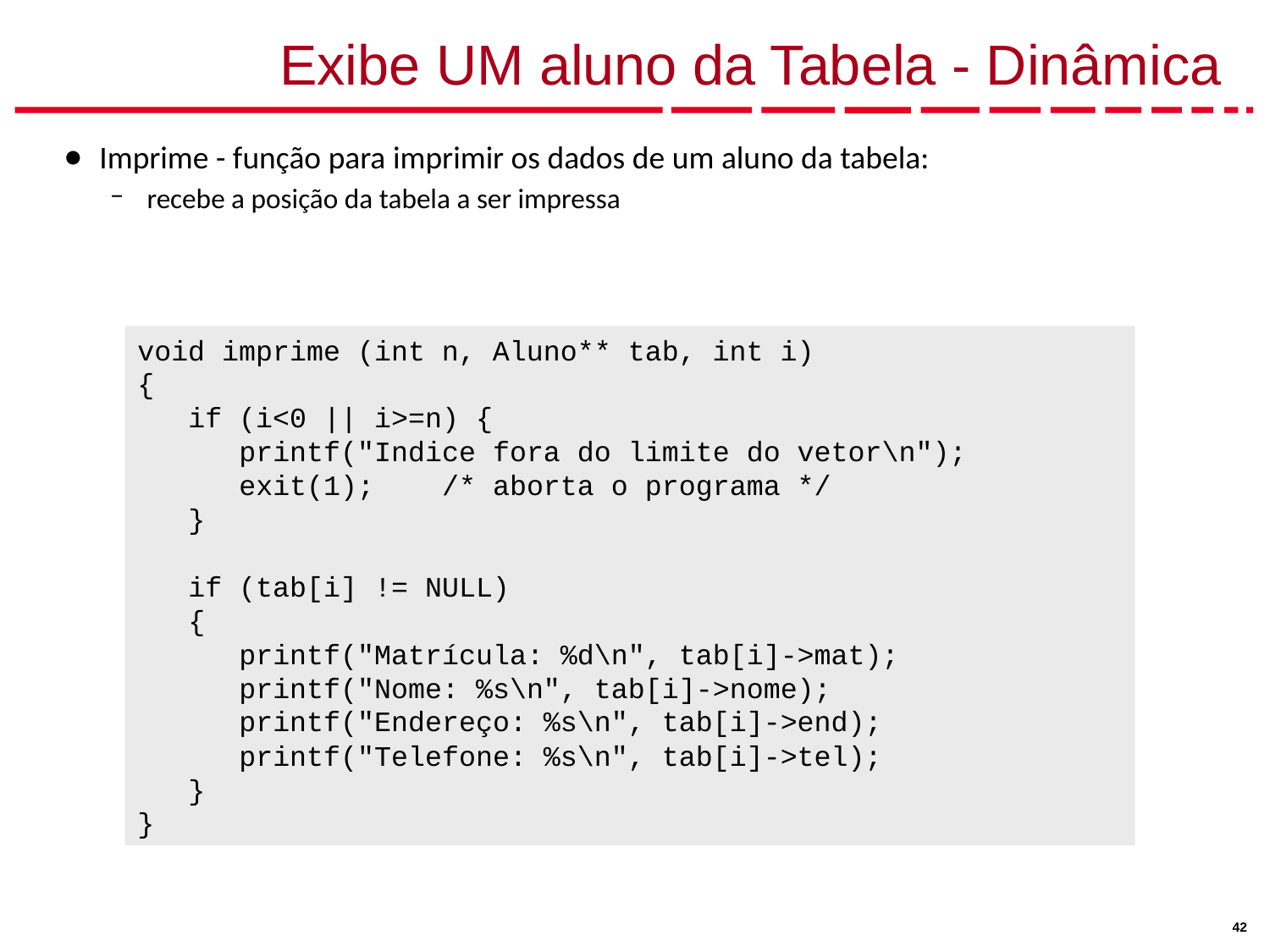

# Exibe UM aluno da Tabela - Dinâmica
Imprime - função para imprimir os dados de um aluno da tabela:
recebe a posição da tabela a ser impressa
void imprime (int n, Aluno** tab, int i)
{
   if (i<0 || i>=n) {
      printf("Indice fora do limite do vetor\n");
      exit(1);    /* aborta o programa */
   }

   if (tab[i] != NULL)
   {
      printf("Matrícula: %d\n", tab[i]->mat);
      printf("Nome: %s\n", tab[i]->nome);
      printf("Endereço: %s\n", tab[i]->end);
      printf("Telefone: %s\n", tab[i]->tel);
   }
}